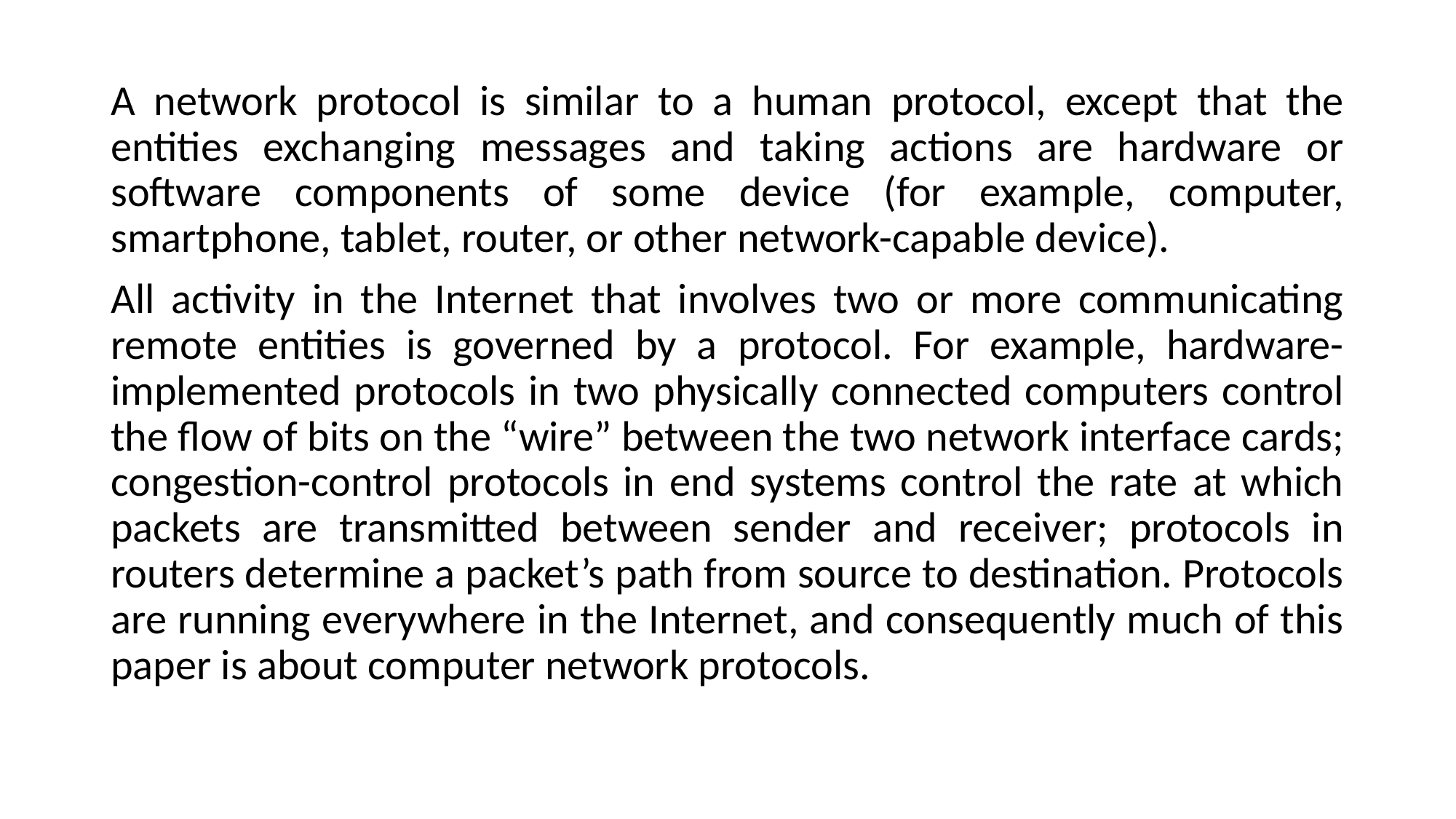

A network protocol is similar to a human protocol, except that the entities exchanging messages and taking actions are hardware or software components of some device (for example, computer, smartphone, tablet, router, or other network-capable device).
All activity in the Internet that involves two or more communicating remote entities is governed by a protocol. For example, hardware-implemented protocols in two physically connected computers control the flow of bits on the “wire” between the two network interface cards; congestion-control protocols in end systems control the rate at which packets are transmitted between sender and receiver; protocols in routers determine a packet’s path from source to destination. Protocols are running everywhere in the Internet, and consequently much of this paper is about computer network protocols.